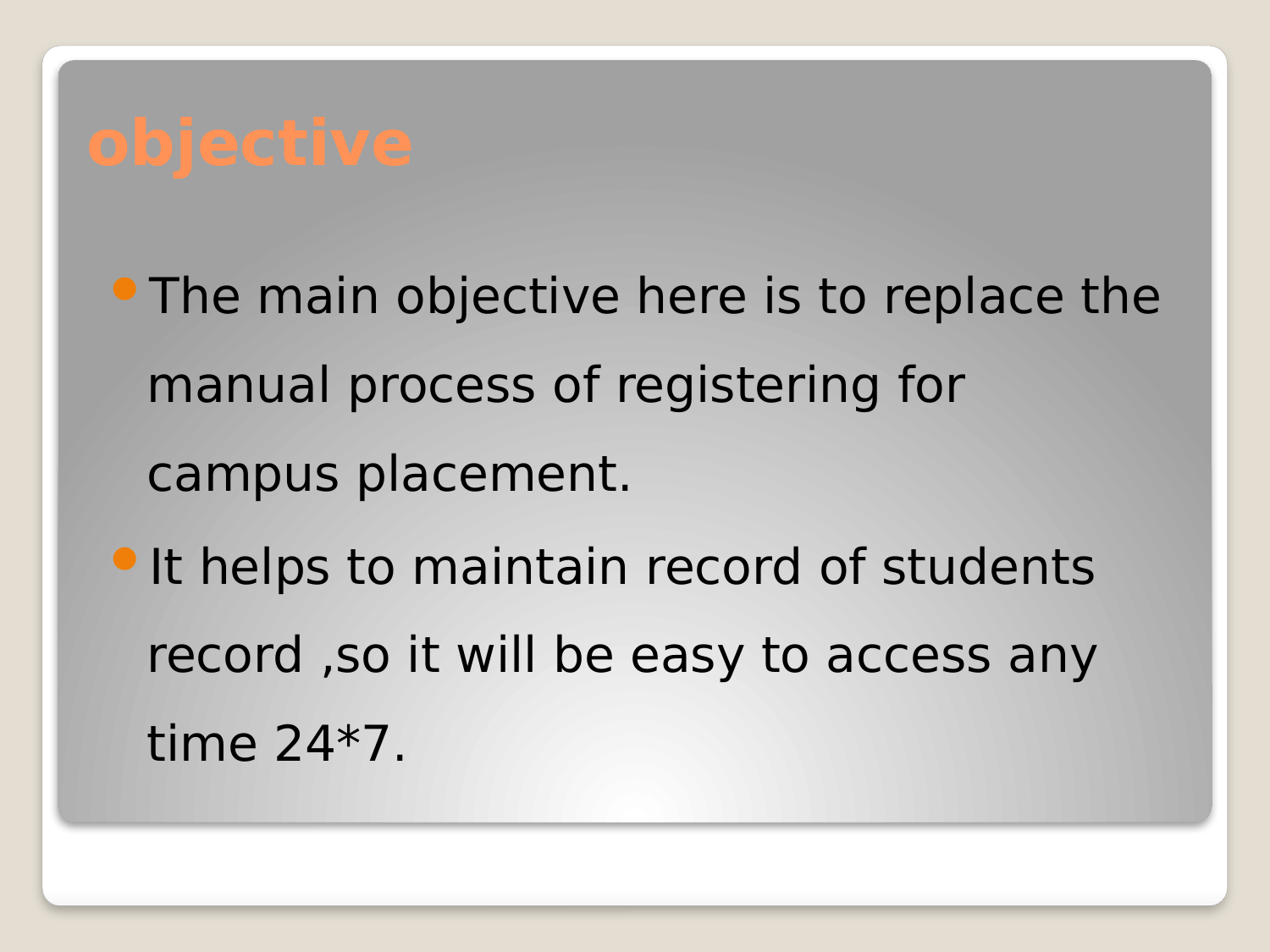

# objective
The main objective here is to replace the manual process of registering for campus placement.
It helps to maintain record of students record ,so it will be easy to access any time 24*7.